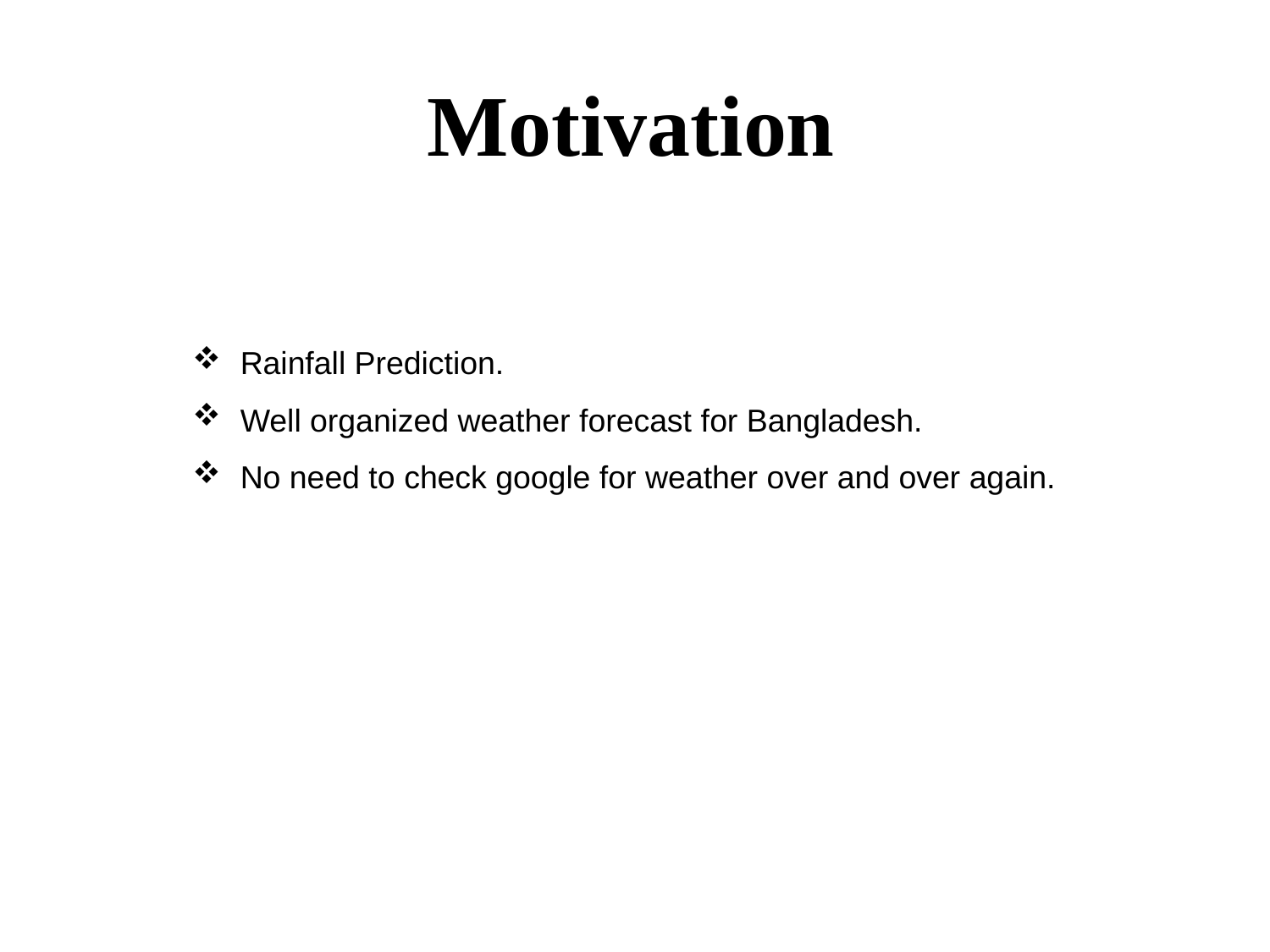

# Motivation
Rainfall Prediction.
Well organized weather forecast for Bangladesh.
No need to check google for weather over and over again.